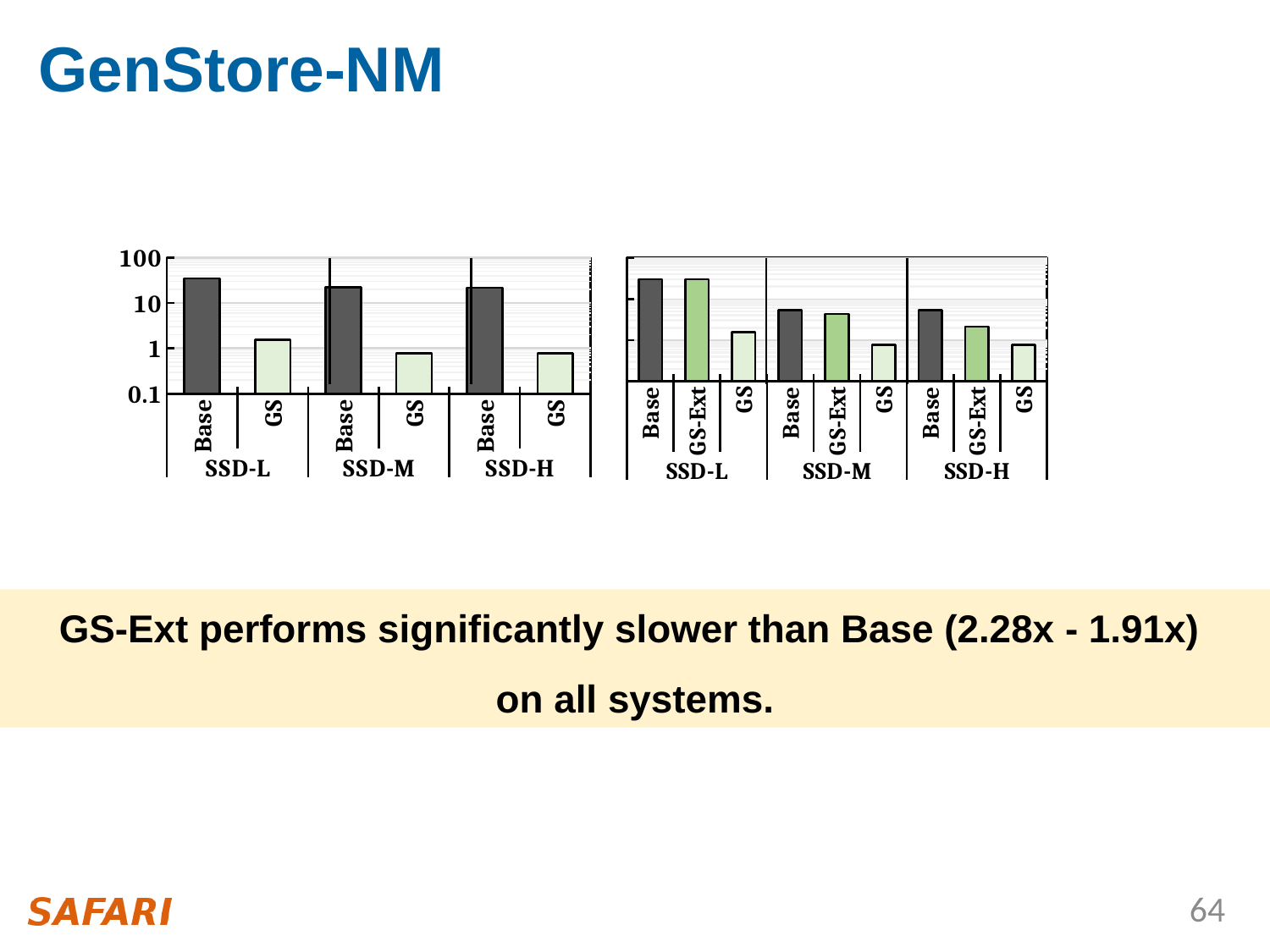

# GenStore-NM

### Chart

| Category |  |
|---|---|
| Base | 30.028 |
| GS-Ext | 30.056 |
| GS | 1.563958333 |
| Base | 5.362004827 |
| GS-Ext | 4.293714286 |
| GS | 0.7819791667 |
| Base | 5.360004827 |
| GS-Ext | 2.146857143 |
| GS | 0.7819791667 |

### Chart

| Category | Time |
|---|---|
| Base | 34.84 |
| GS | 1.55375 |
| Base | 22.55 |
| GS | 0.776875 |
| Base | 21.72 |
| GS | 0.776875 |
GS-Ext performs significantly slower than Base (2.28x - 1.91x)
on all systems.